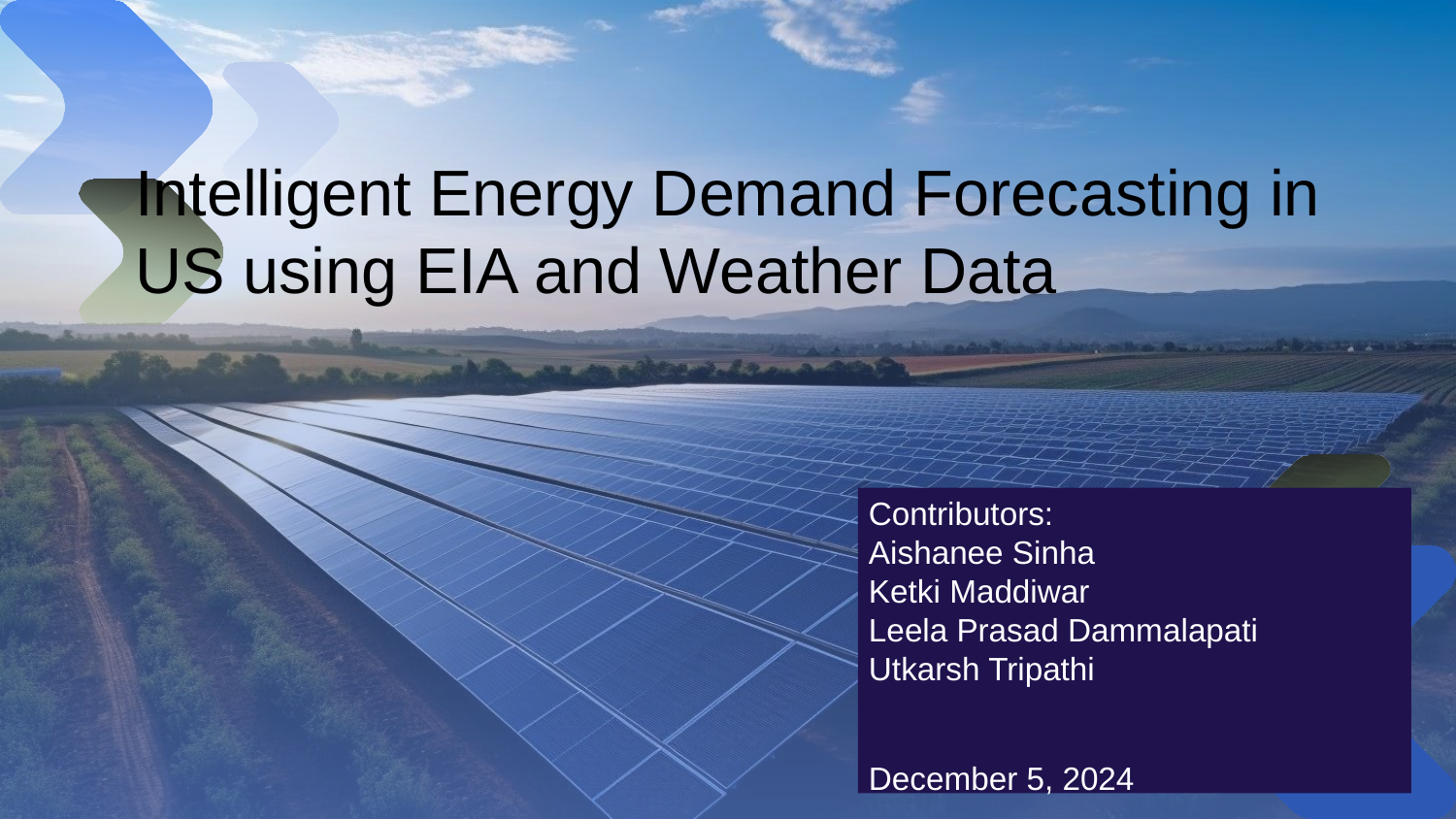

# Intelligent Energy Demand Forecasting in US using EIA and Weather Data

Contributors:
Aishanee Sinha
Ketki Maddiwar
Leela Prasad Dammalapati
Utkarsh Tripathi

December 5, 2024